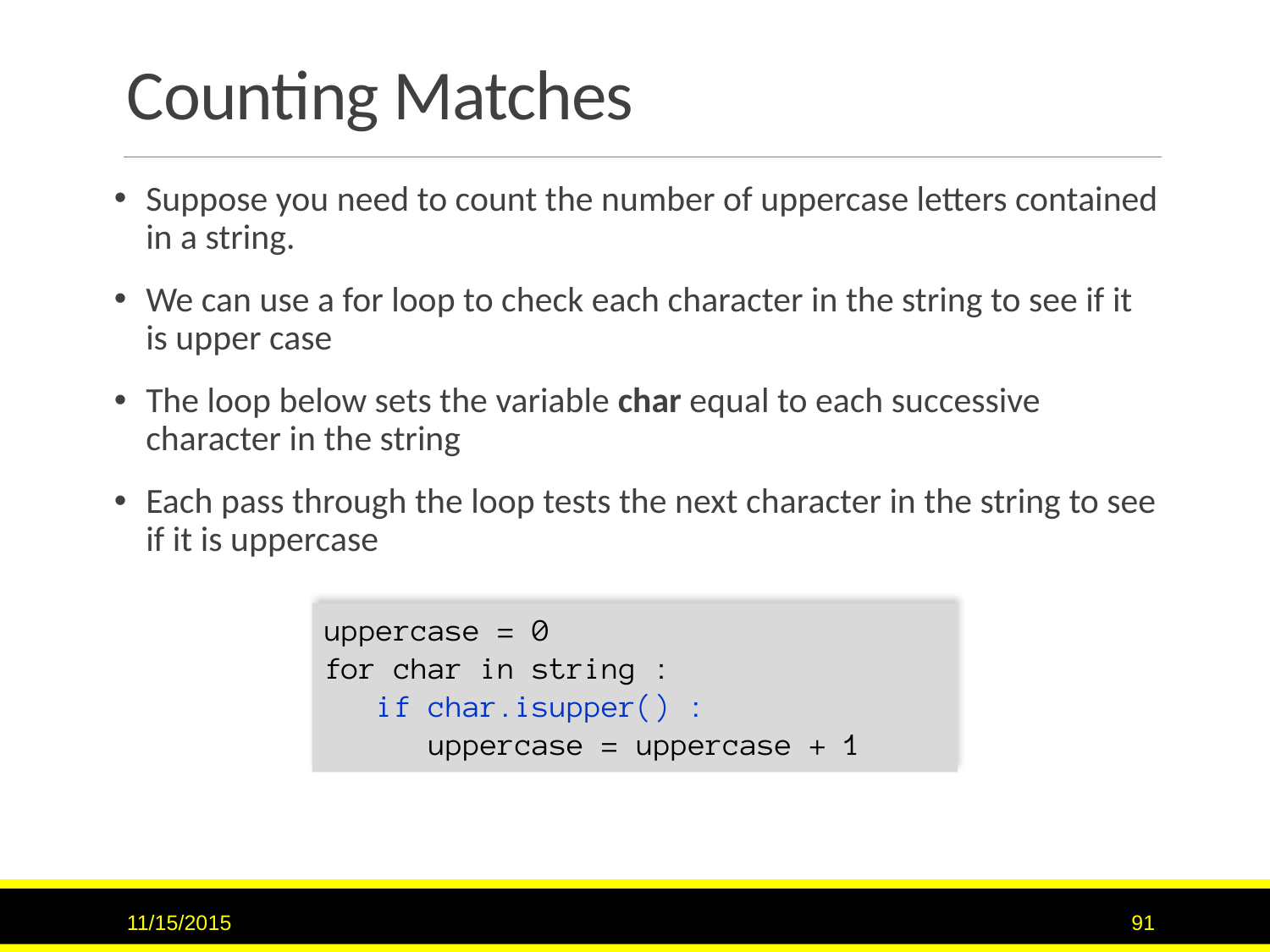

# Counting Matches
Suppose you need to count the number of uppercase letters contained in a string.
We can use a for loop to check each character in the string to see if it is upper case
The loop below sets the variable char equal to each successive character in the string
Each pass through the loop tests the next character in the string to see if it is uppercase

uppercase = 0
for char in string :
   if char.isupper() :
      uppercase = uppercase + 1
11/15/2015
91